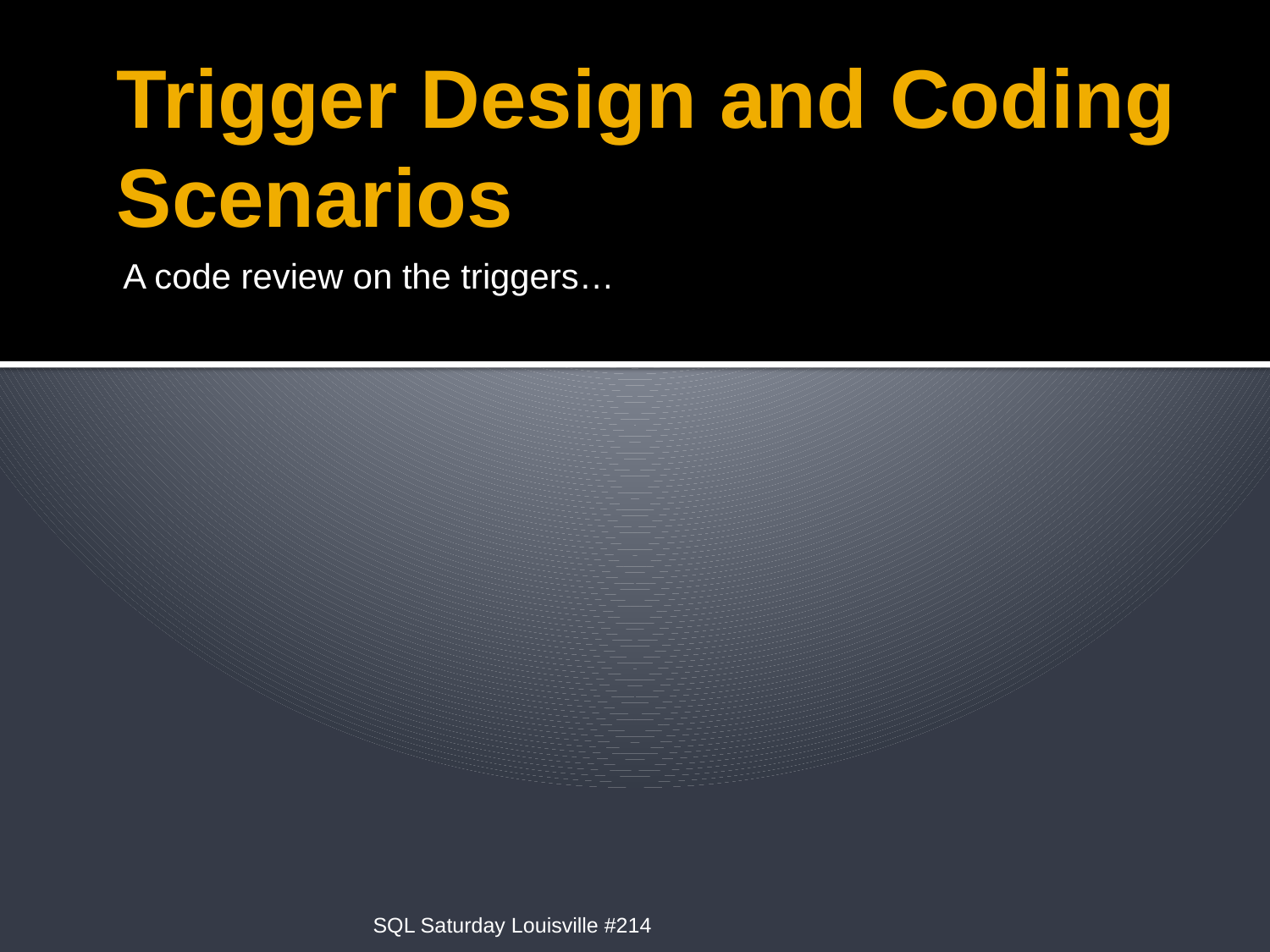

# Trigger Design and Coding Scenarios
A code review on the triggers…
SQL Saturday Louisville #214